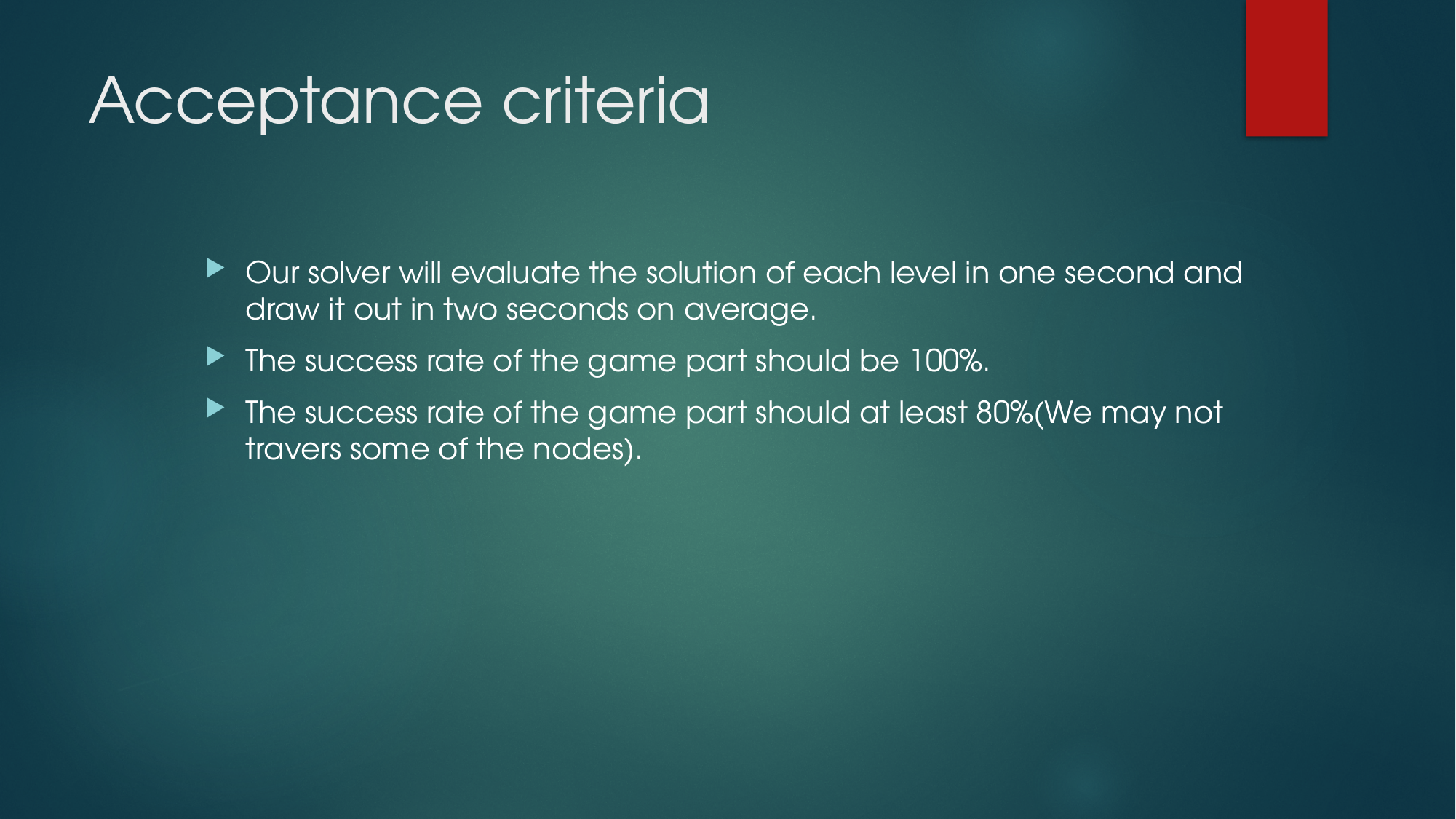

# Acceptance criteria
Our solver will evaluate the solution of each level in one second and draw it out in two seconds on average.
The success rate of the game part should be 100%.
The success rate of the game part should at least 80%(We may not travers some of the nodes).